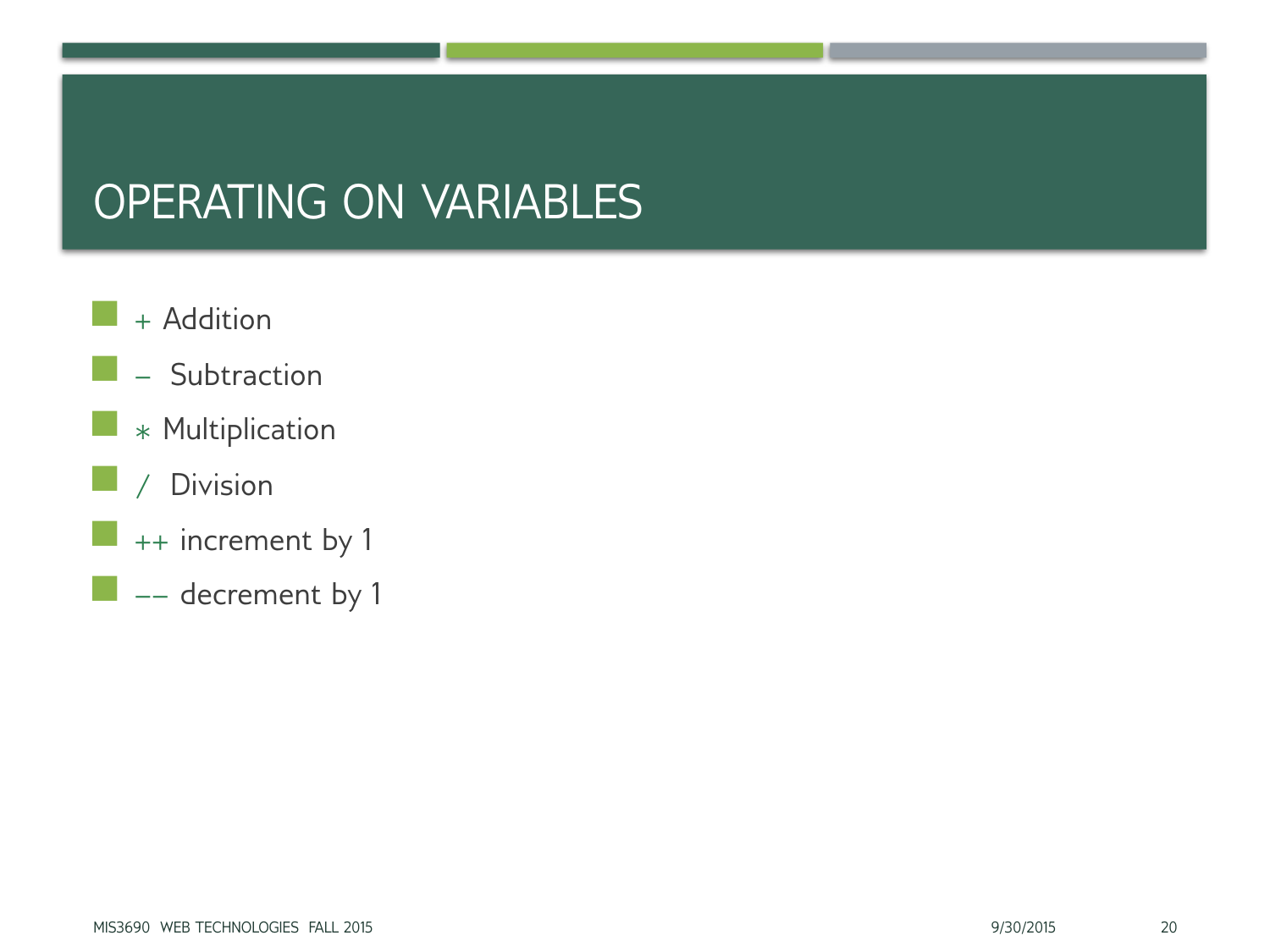

# Operating on variables
+ Addition
- Subtraction
* Multiplication
/ Division
++ increment by 1
-- decrement by 1

MIS3690  Web Technologies  Fall 2015
9/30/2015
20